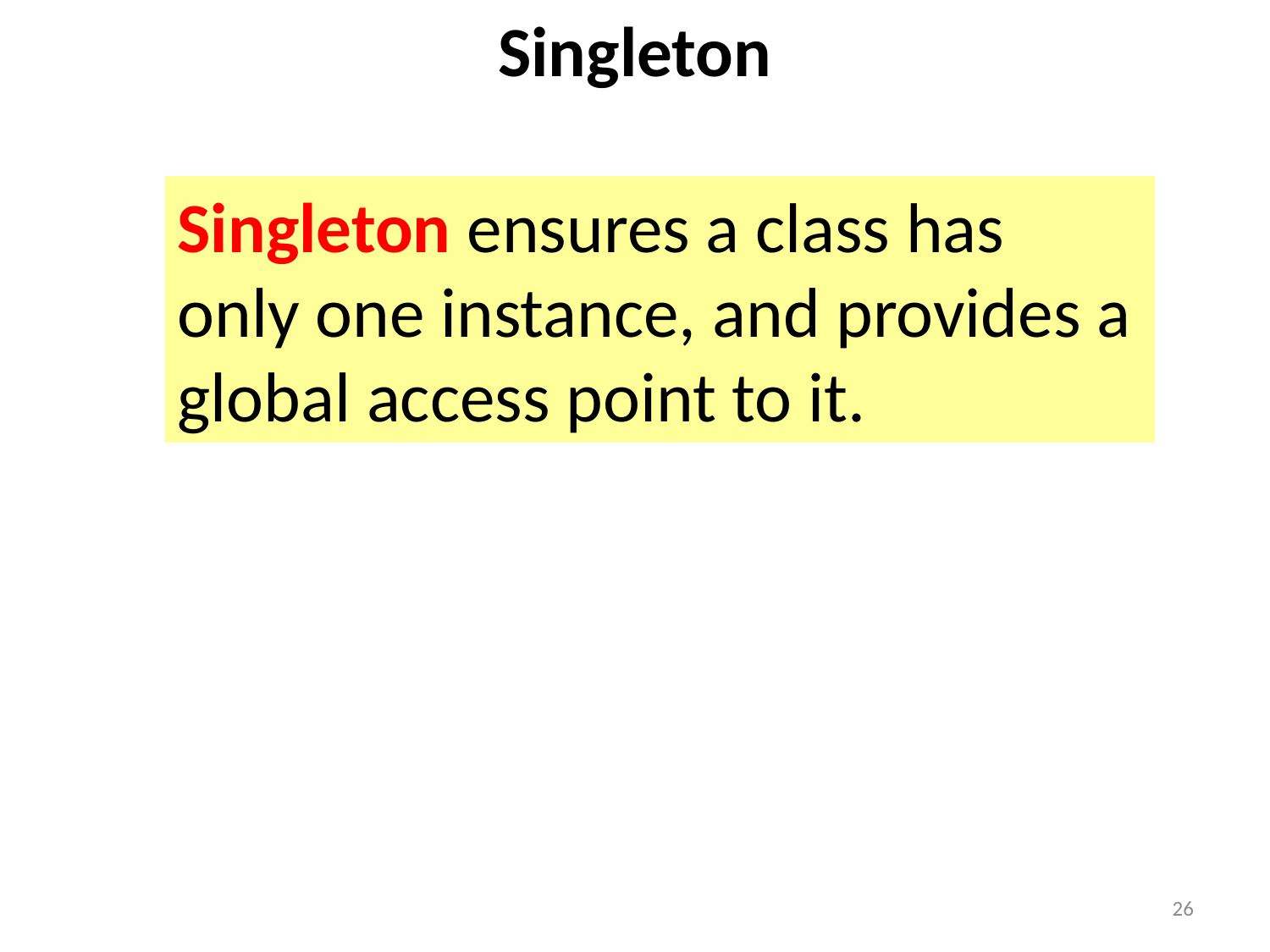

Singleton
Singleton ensures a class has
only one instance, and provides a
global access point to it.
26